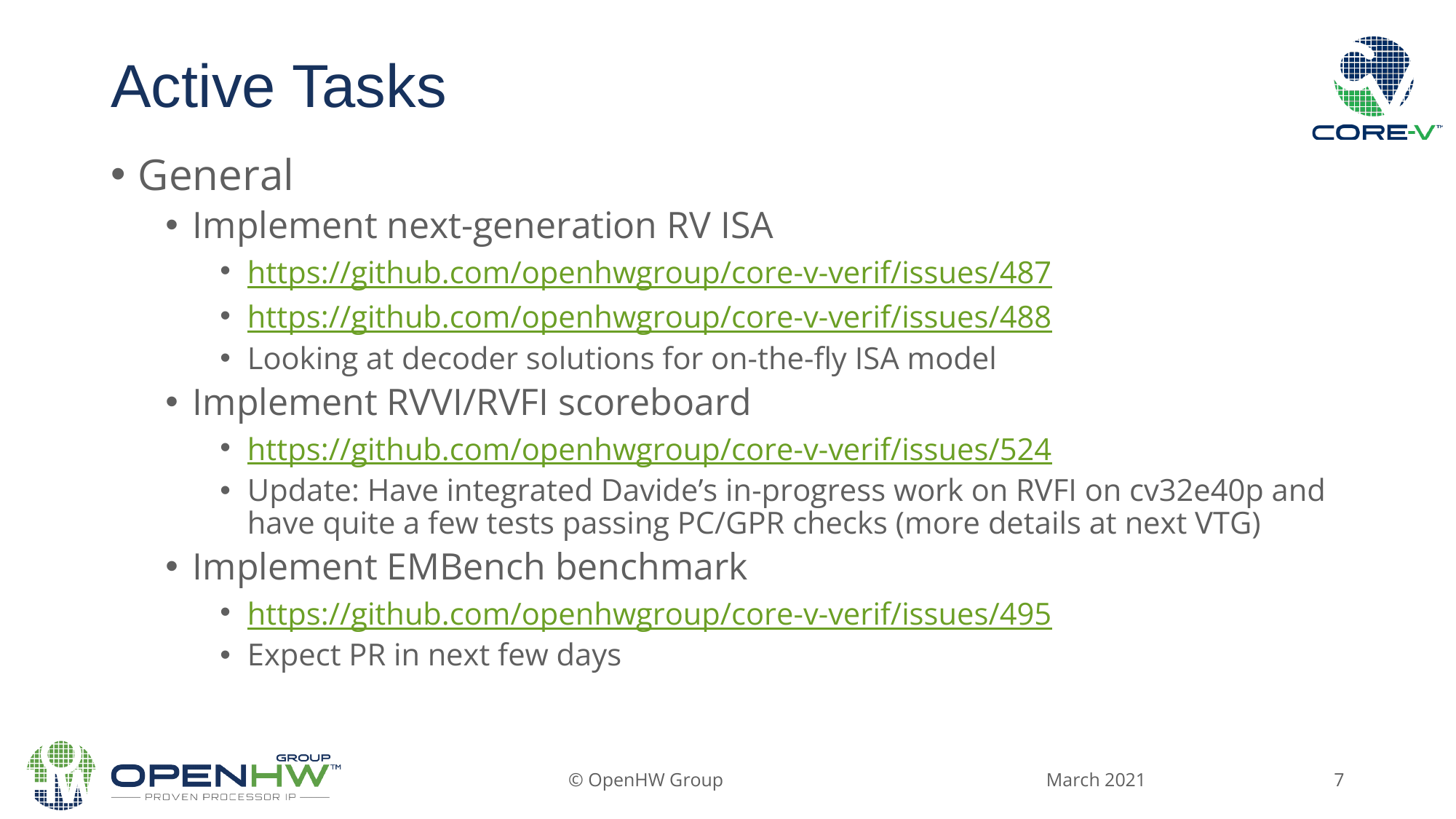

# Active Tasks
General
Implement next-generation RV ISA
https://github.com/openhwgroup/core-v-verif/issues/487
https://github.com/openhwgroup/core-v-verif/issues/488
Looking at decoder solutions for on-the-fly ISA model
Implement RVVI/RVFI scoreboard
https://github.com/openhwgroup/core-v-verif/issues/524
Update: Have integrated Davide’s in-progress work on RVFI on cv32e40p and  have quite a few tests passing PC/GPR checks (more details at next VTG)
Implement EMBench benchmark
https://github.com/openhwgroup/core-v-verif/issues/495
Expect PR in next few days

March 2021
© OpenHW Group
7